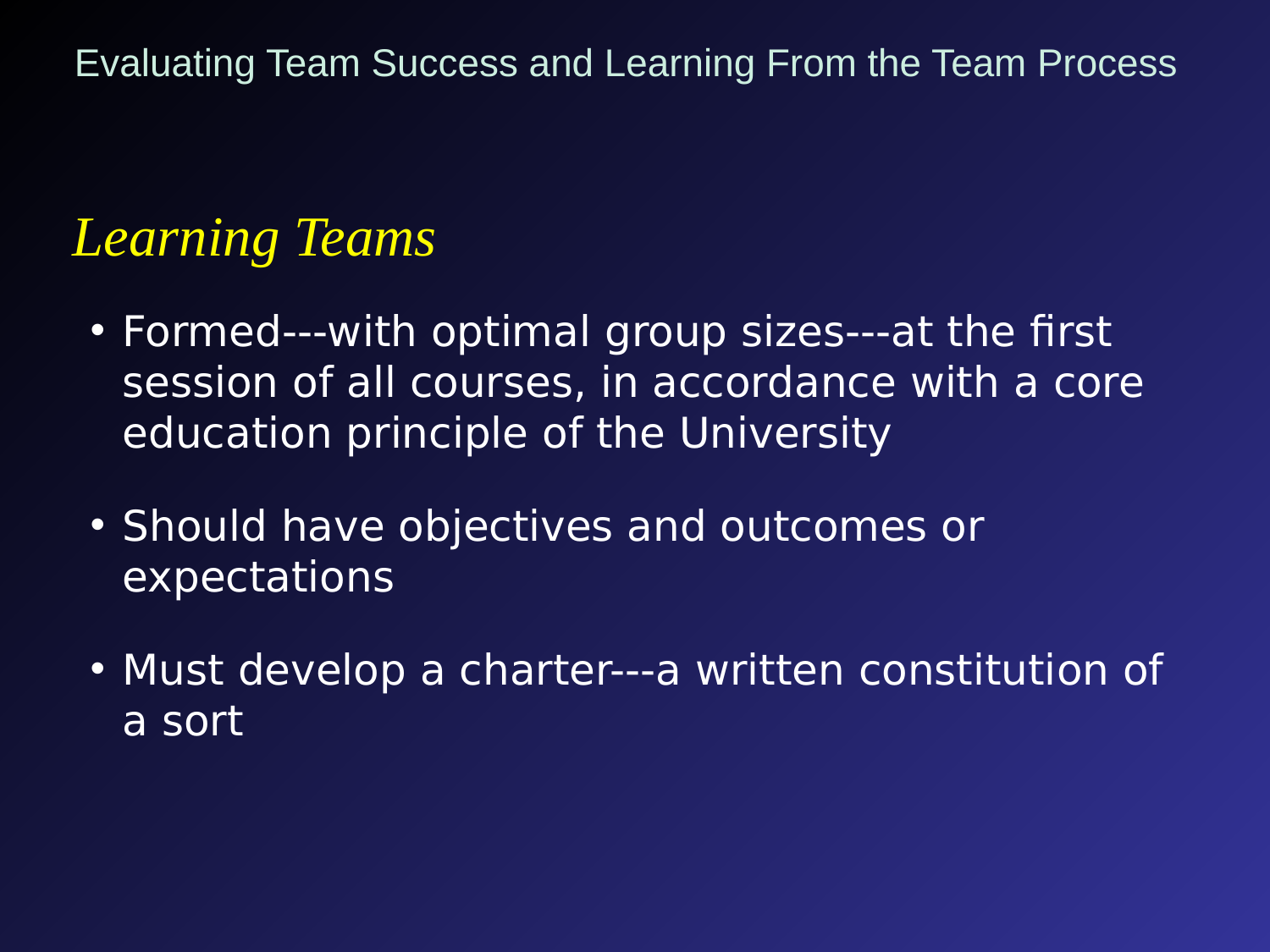

# Evaluating Team Success and Learning From the Team Process
Learning Teams
Formed---with optimal group sizes---at the first session of all courses, in accordance with a core education principle of the University
Should have objectives and outcomes or expectations
Must develop a charter---a written constitution of a sort